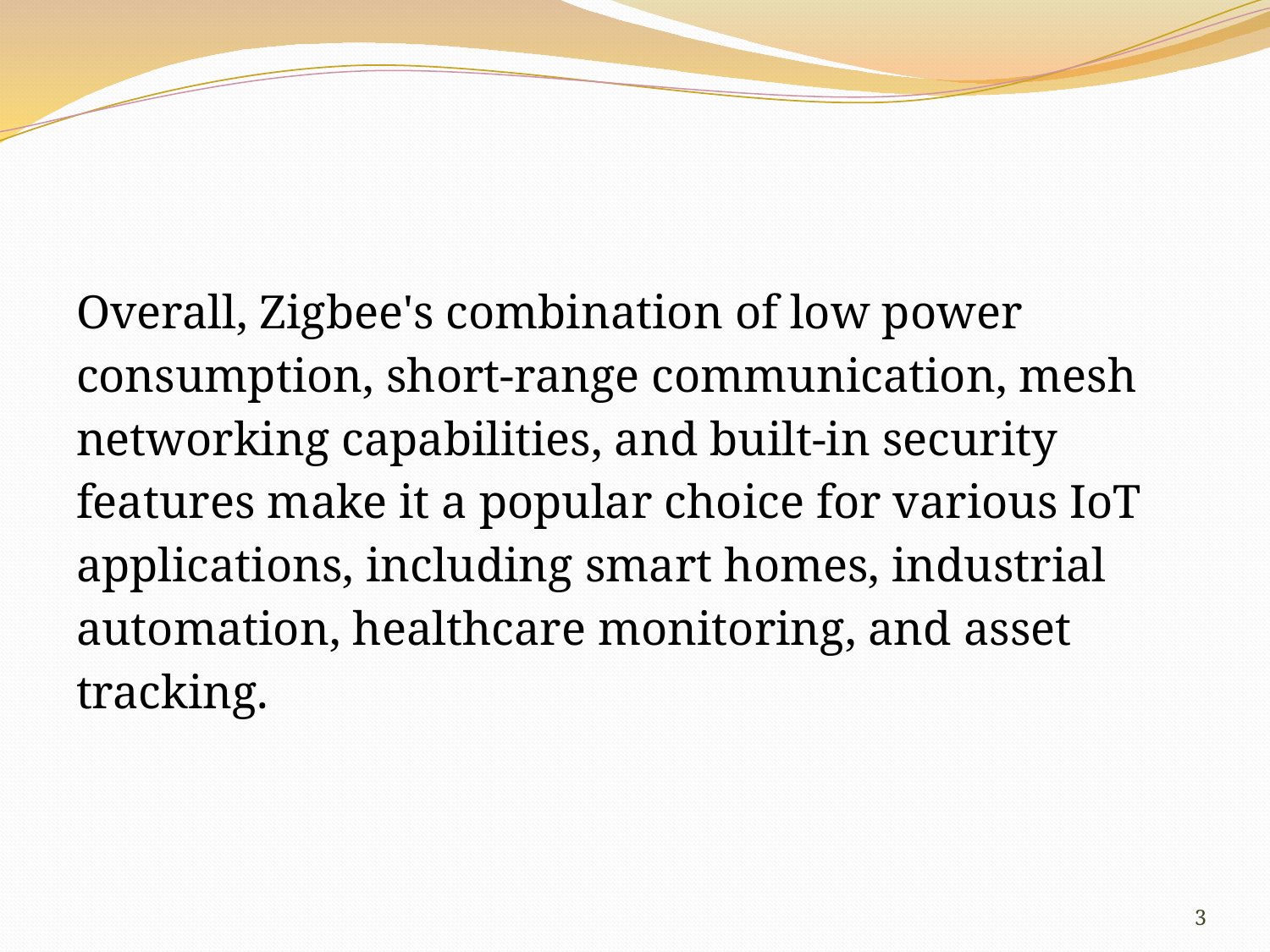

#
Overall, Zigbee's combination of low power consumption, short-range communication, mesh networking capabilities, and built-in security features make it a popular choice for various IoT applications, including smart homes, industrial automation, healthcare monitoring, and asset tracking.

3